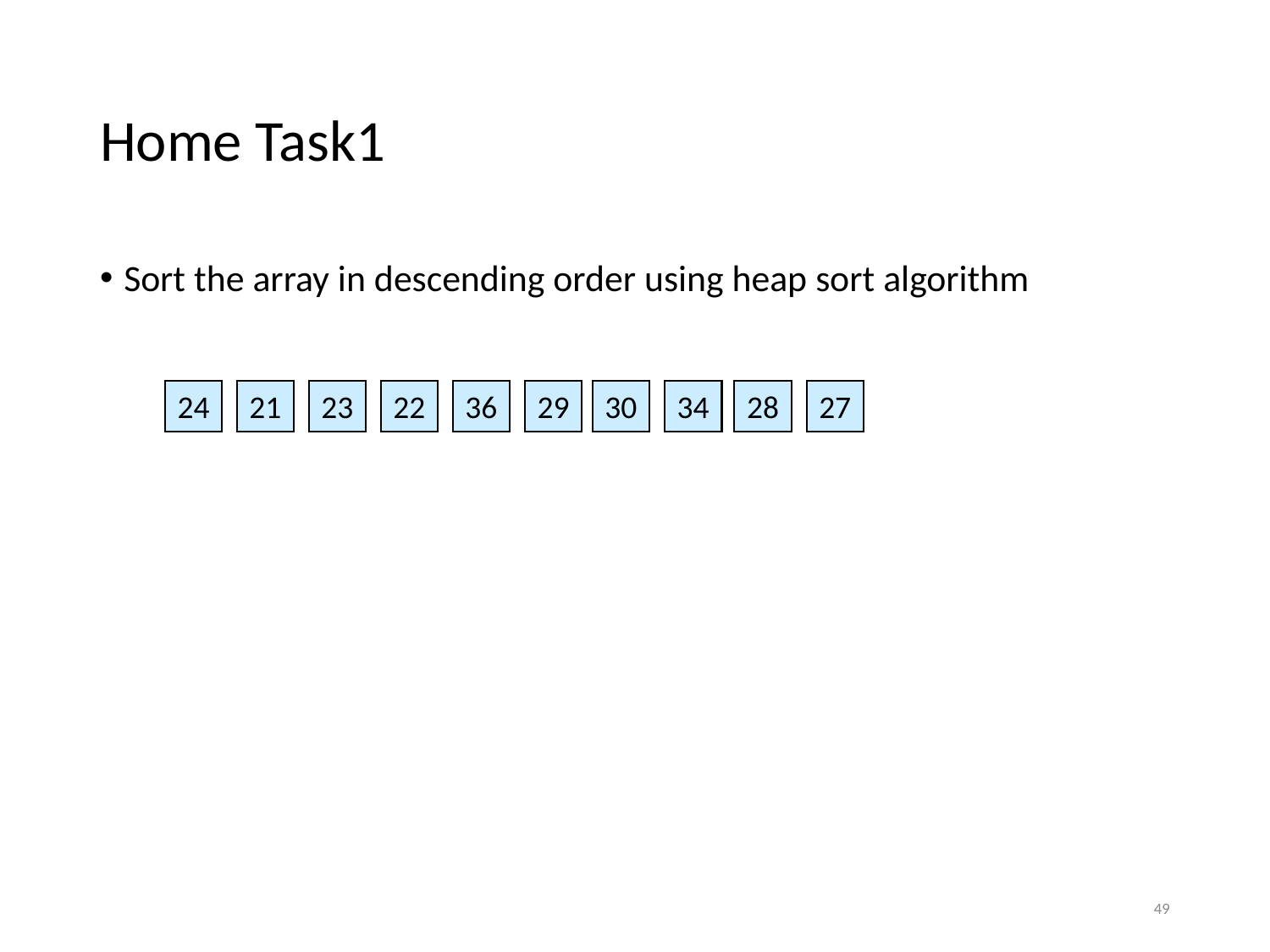

# Home Task1
Sort the array in descending order using heap sort algorithm

24
21
23
22
36
29
30
34
28
27
49